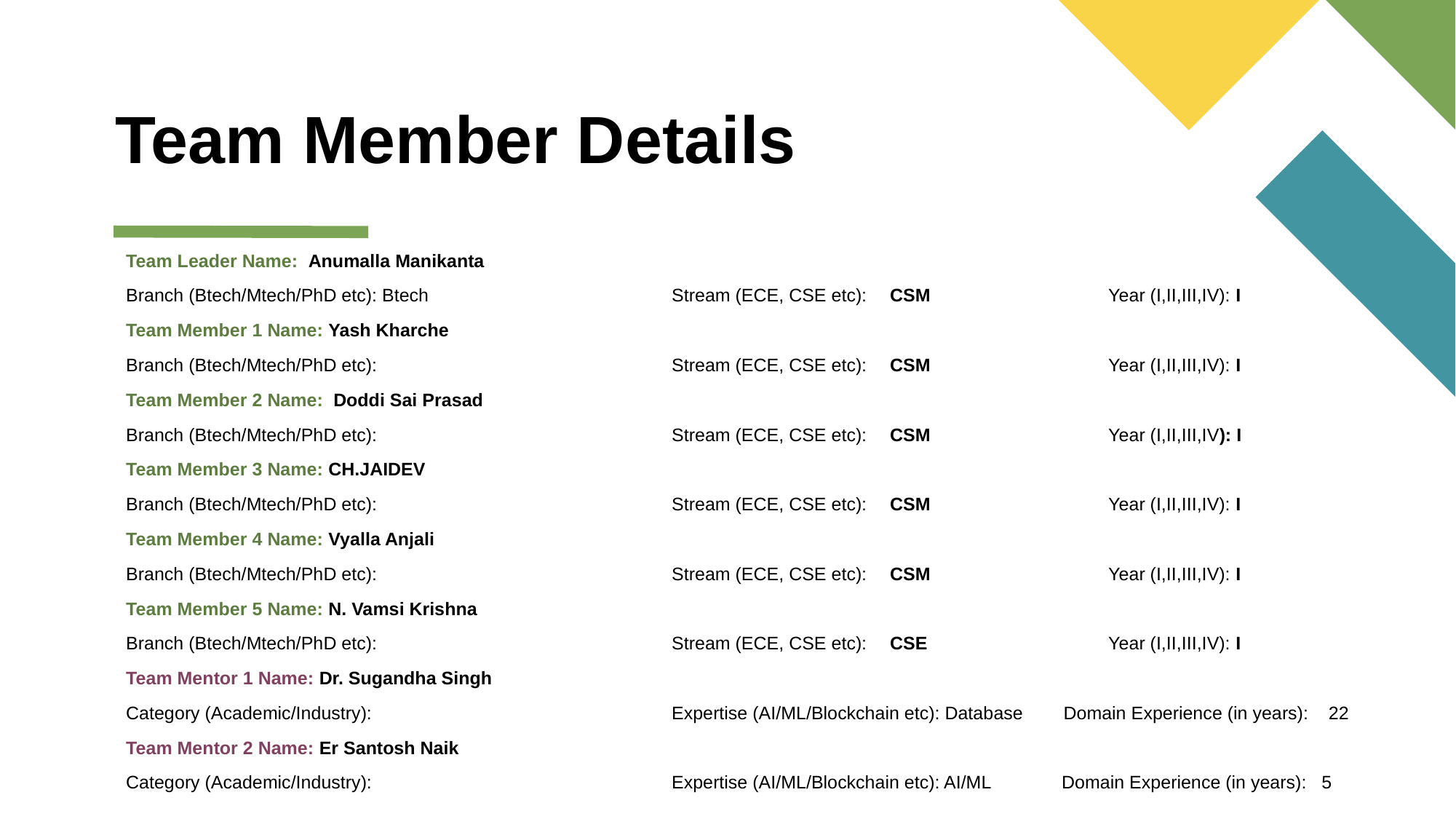

# Team Member Details
Team Leader Name:  Anumalla Manikanta
Branch (Btech/Mtech/PhD etc): Btech			Stream (ECE, CSE etc): 	CSM		Year (I,II,III,IV): I
Team Member 1 Name: Yash Kharche
Branch (Btech/Mtech/PhD etc):			Stream (ECE, CSE etc):	CSM		Year (I,II,III,IV): I
Team Member 2 Name:  Doddi Sai Prasad
Branch (Btech/Mtech/PhD etc):			Stream (ECE, CSE etc):	CSM		Year (I,II,III,IV): I
Team Member 3 Name: CH.JAIDEV
Branch (Btech/Mtech/PhD etc):			Stream (ECE, CSE etc):	CSM		Year (I,II,III,IV): I
Team Member 4 Name: Vyalla Anjali
Branch (Btech/Mtech/PhD etc):			Stream (ECE, CSE etc):	CSM		Year (I,II,III,IV): I
Team Member 5 Name: N. Vamsi Krishna
Branch (Btech/Mtech/PhD etc):			Stream (ECE, CSE etc):	CSE		Year (I,II,III,IV): I
Team Mentor 1 Name: Dr. Sugandha Singh
Category (Academic/Industry): 			Expertise (AI/ML/Blockchain etc): Database        Domain Experience (in years):    22
Team Mentor 2 Name: Er Santosh Naik
Category (Academic/Industry):	 	 	Expertise (AI/ML/Blockchain etc): AI/ML              Domain Experience (in years):   5